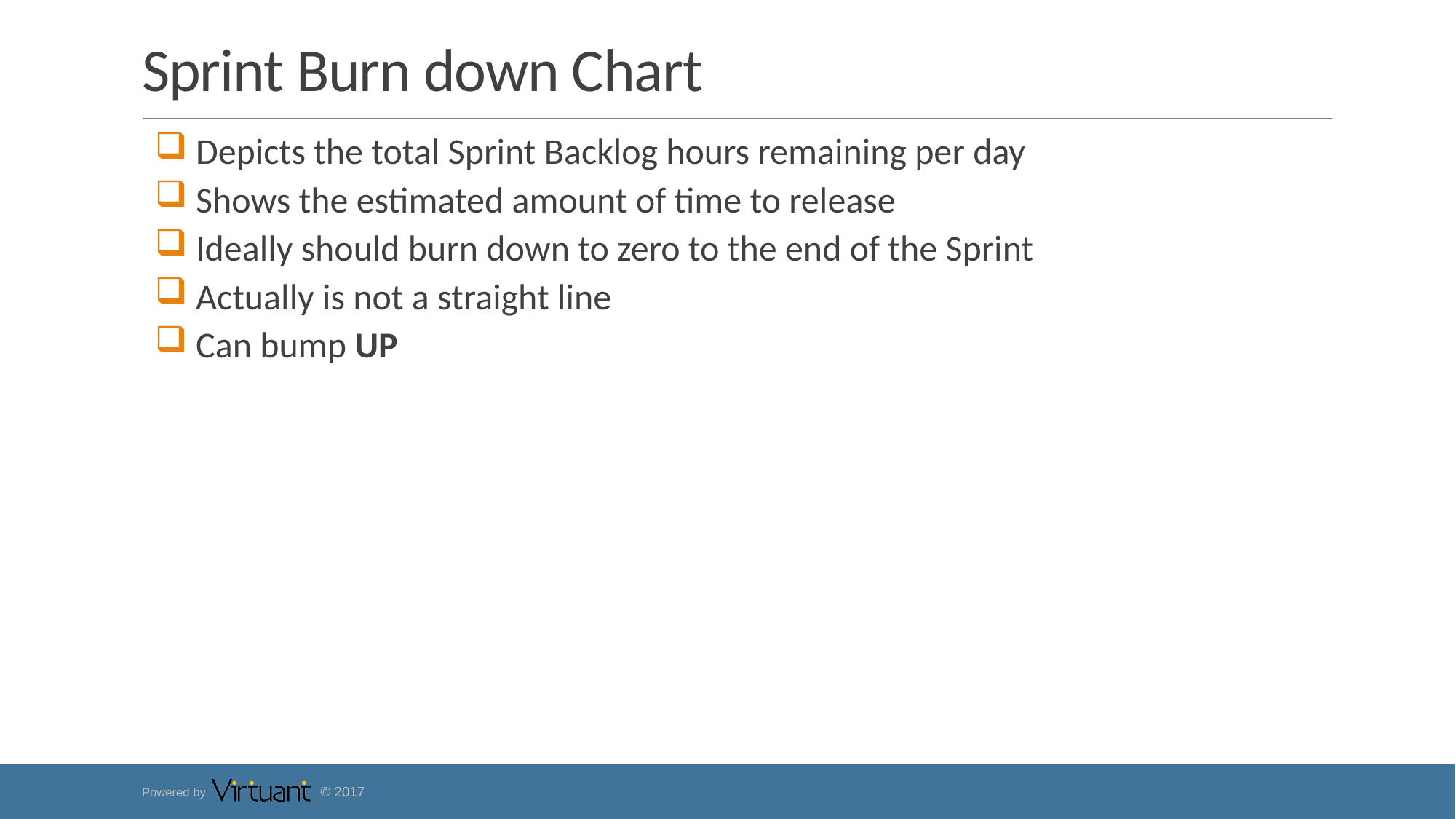

# Sprint Burn down Chart
 Depicts the total Sprint Backlog hours remaining per day
 Shows the estimated amount of time to release
 Ideally should burn down to zero to the end of the Sprint
 Actually is not a straight line
 Can bump UP